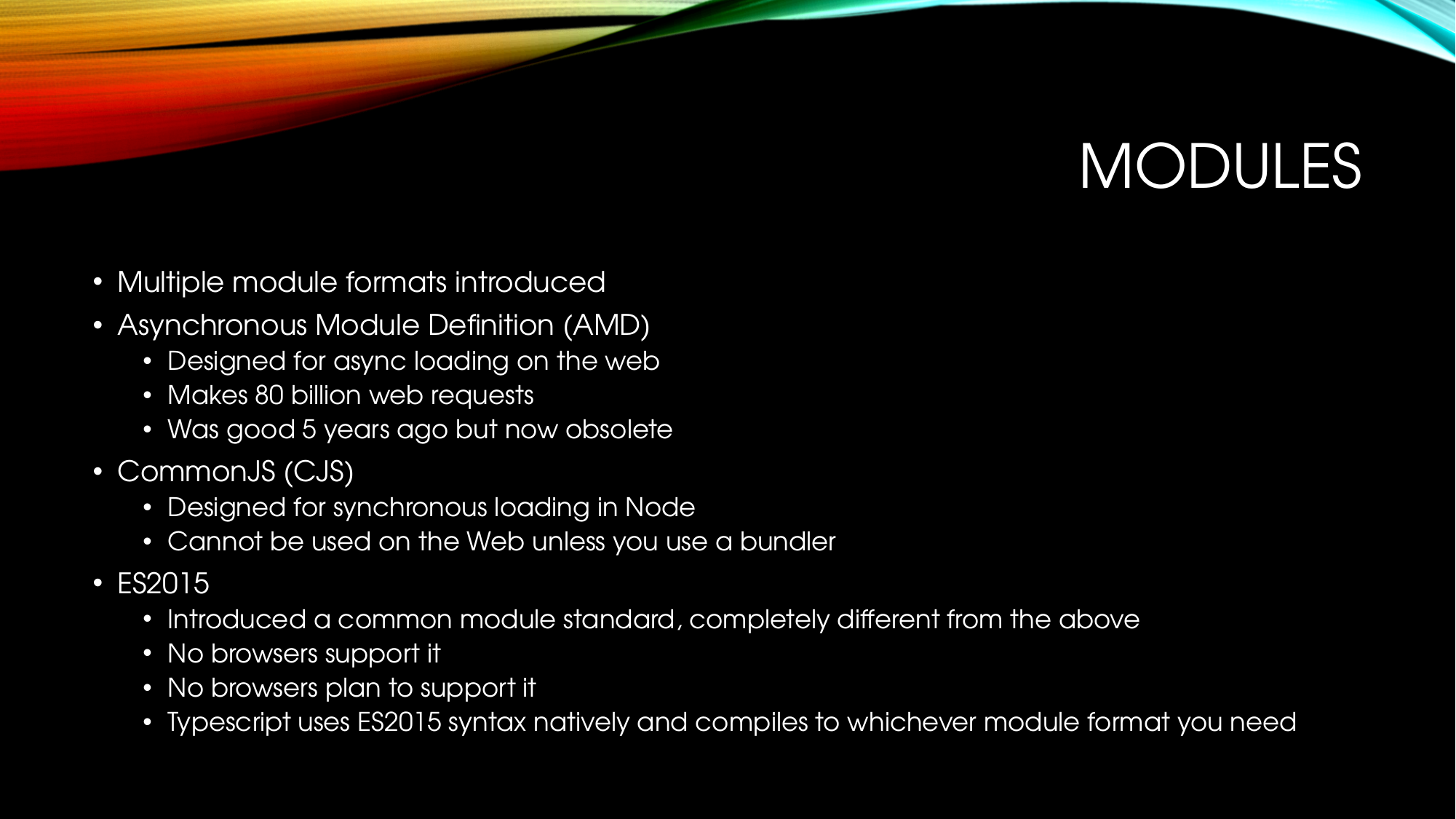

# Modules
Multiple module formats introduced
Asynchronous Module Definition (AMD)
Designed for async loading on the web
Makes 80 billion web requests
Was good 5 years ago but now obsolete
CommonJS (CJS)
Designed for synchronous loading in Node
Cannot be used on the Web unless you use a bundler
ES2015
Introduced a common module standard, completely different from the above
No browsers support it
No browsers plan to support it
Typescript uses ES2015 syntax natively and compiles to whichever module format you need